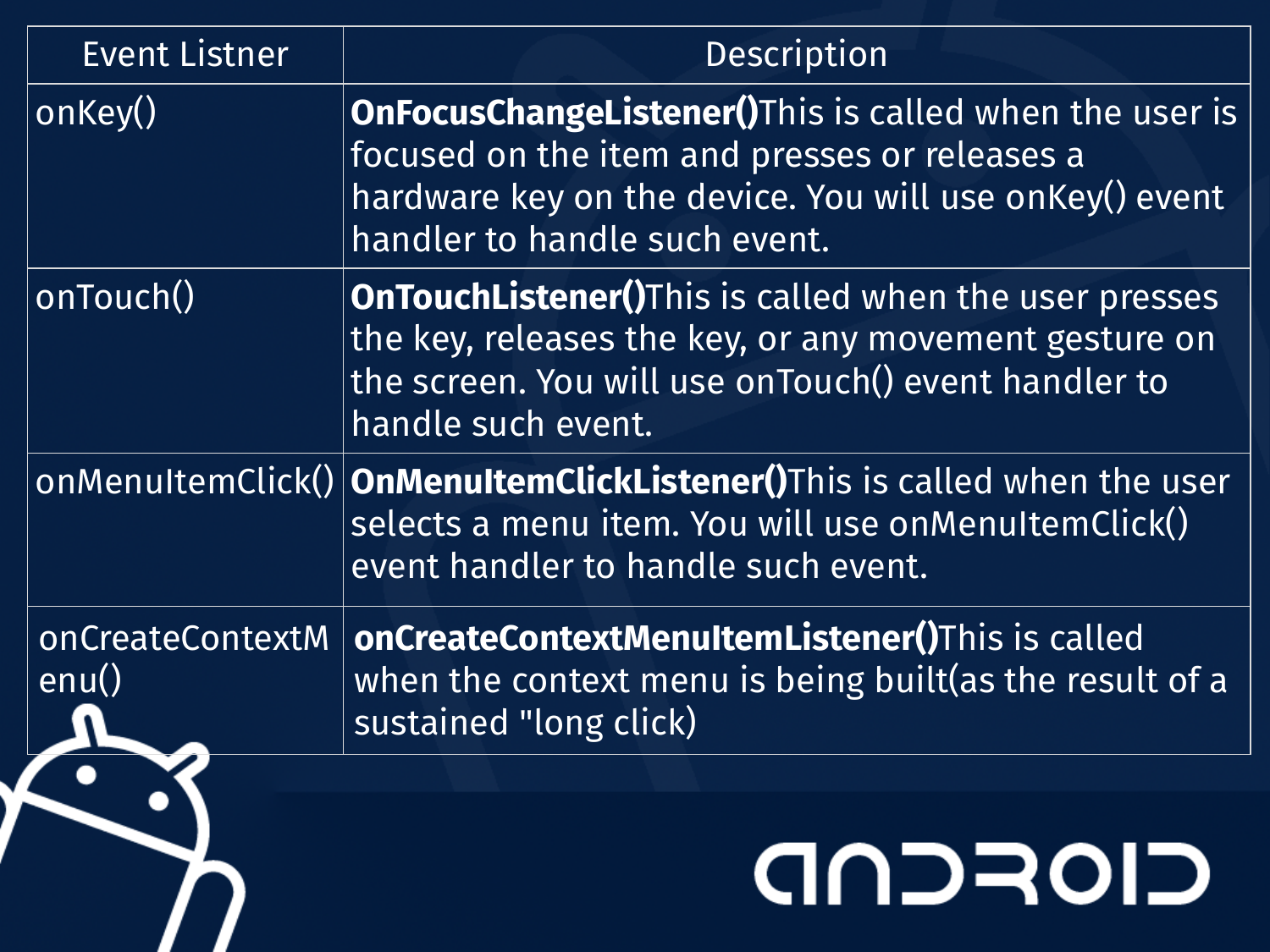

| Event Listner | Description |
| --- | --- |
| onKey() | OnFocusChangeListener()This is called when the user is focused on the item and presses or releases a hardware key on the device. You will use onKey() event handler to handle such event. |
| onTouch() | OnTouchListener()This is called when the user presses the key, releases the key, or any movement gesture on the screen. You will use onTouch() event handler to handle such event. |
| onMenuItemClick() | OnMenuItemClickListener()This is called when the user selects a menu item. You will use onMenuItemClick() event handler to handle such event. |
| onCreateContextMenu() | onCreateContextMenuItemListener()This is called when the context menu is being built(as the result of a sustained "long click) |